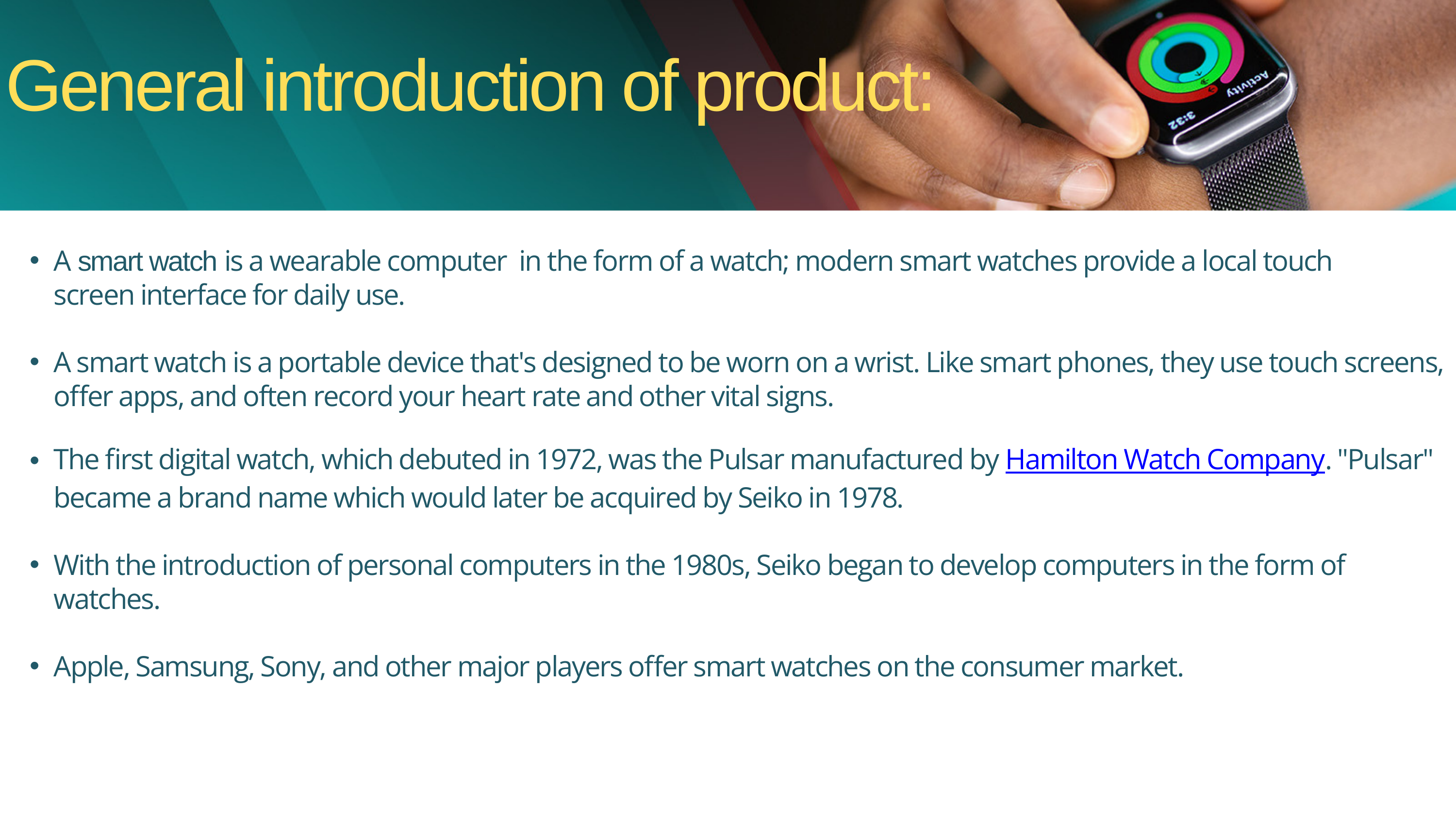

General introduction of product:
A smart watch is a wearable computer  in the form of a watch; modern smart watches provide a local touch screen interface for daily use.

A smart watch is a portable device that's designed to be worn on a wrist. Like smart phones, they use touch screens, offer apps, and often record your heart rate and other vital signs.

The first digital watch, which debuted in 1972, was the Pulsar manufactured by Hamilton Watch Company. "Pulsar" became a brand name which would later be acquired by Seiko in 1978.

With the introduction of personal computers in the 1980s, Seiko began to develop computers in the form of watches.

Apple, Samsung, Sony, and other major players offer smart watches on the consumer market.

This presentation uses a free template provided by FPPT.com
www.free-power-point-templates.com